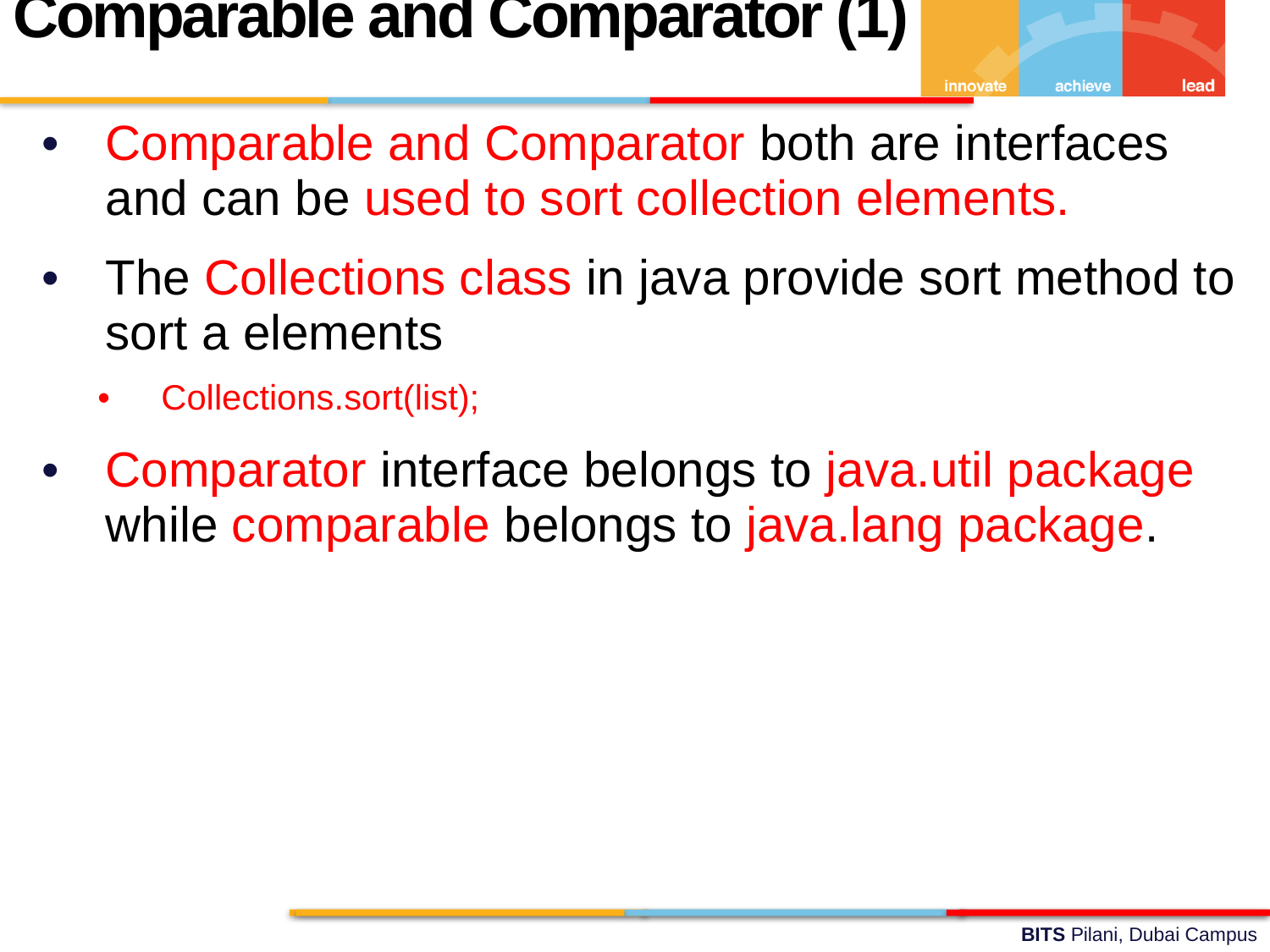

Comparable and Comparator (1)
Comparable and Comparator both are interfaces and can be used to sort collection elements.
The Collections class in java provide sort method to sort a elements
Collections.sort(list);
Comparator interface belongs to java.util package while comparable belongs to java.lang package.